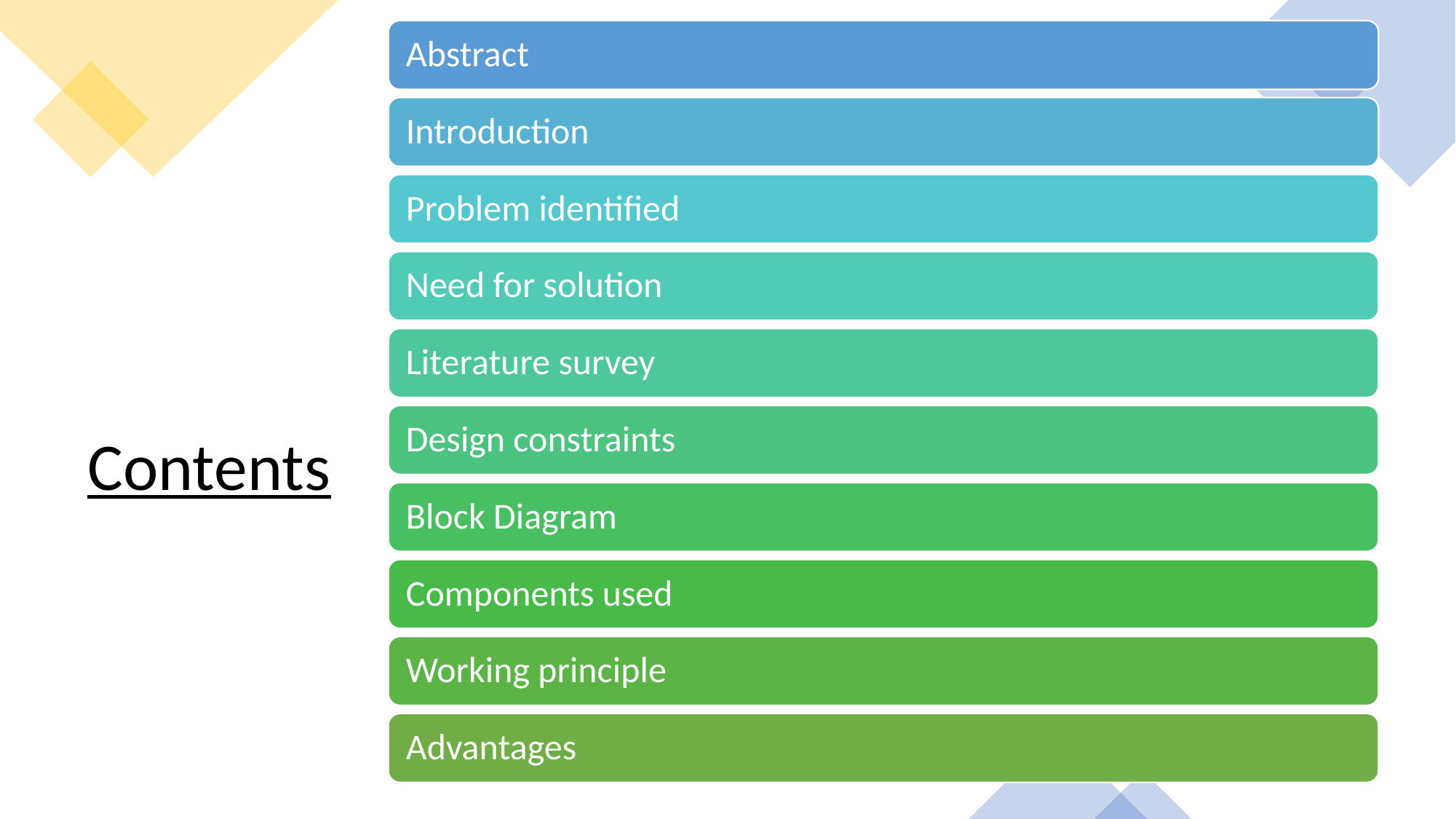

Abstract
Introduction
Problem identified
Need for solution
Literature survey
Design constraints
Block Diagram
Components used
Working principle
Advantages

Contents